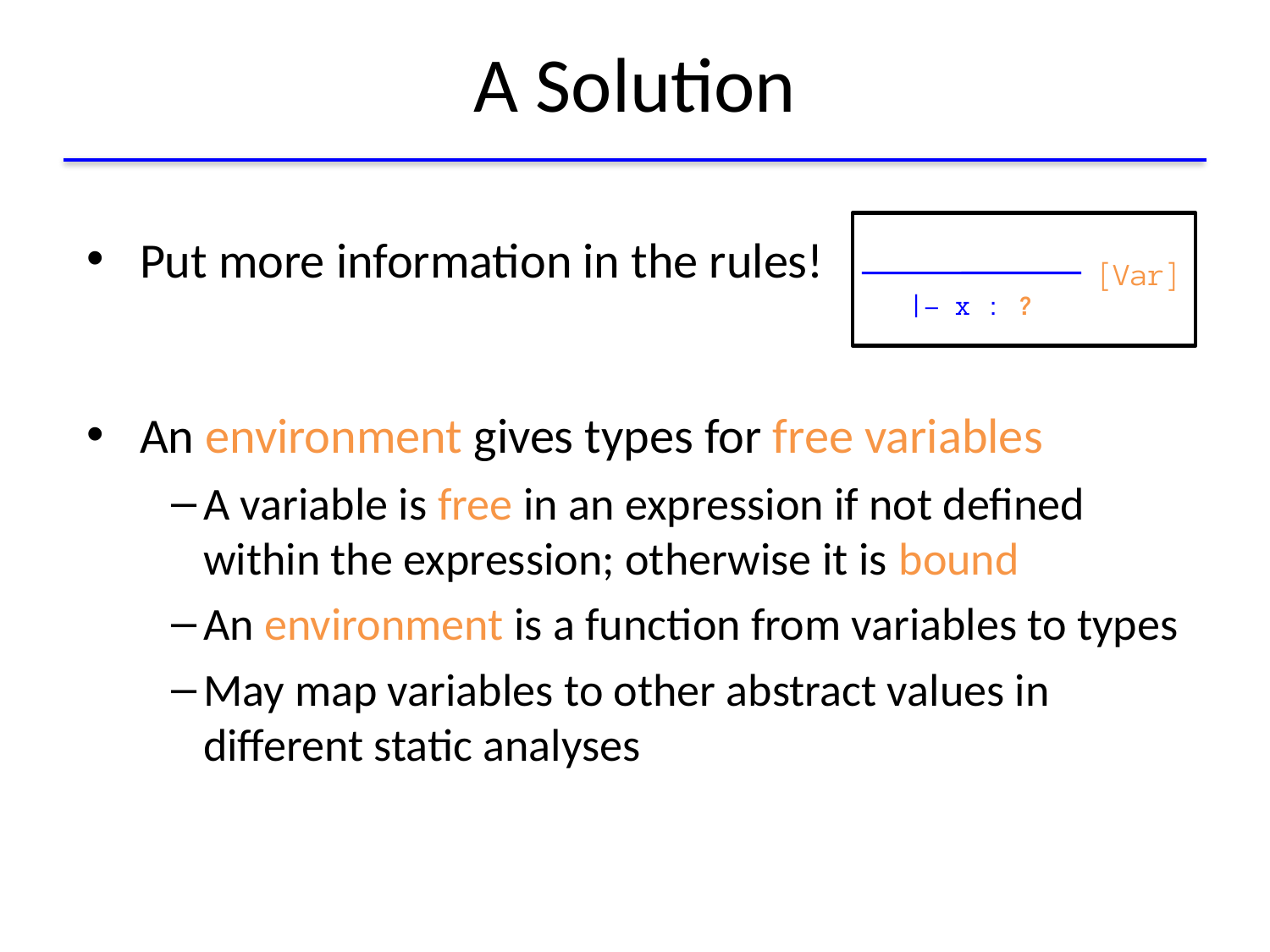

# A Solution

Put more information in the rules!

An environment gives types for free variables
A variable is free in an expression if not defined
within the expression; otherwise it is bound
An environment is a function from variables to types
May map variables to other abstract values in
different static analyses
[Var]
|- x : ?